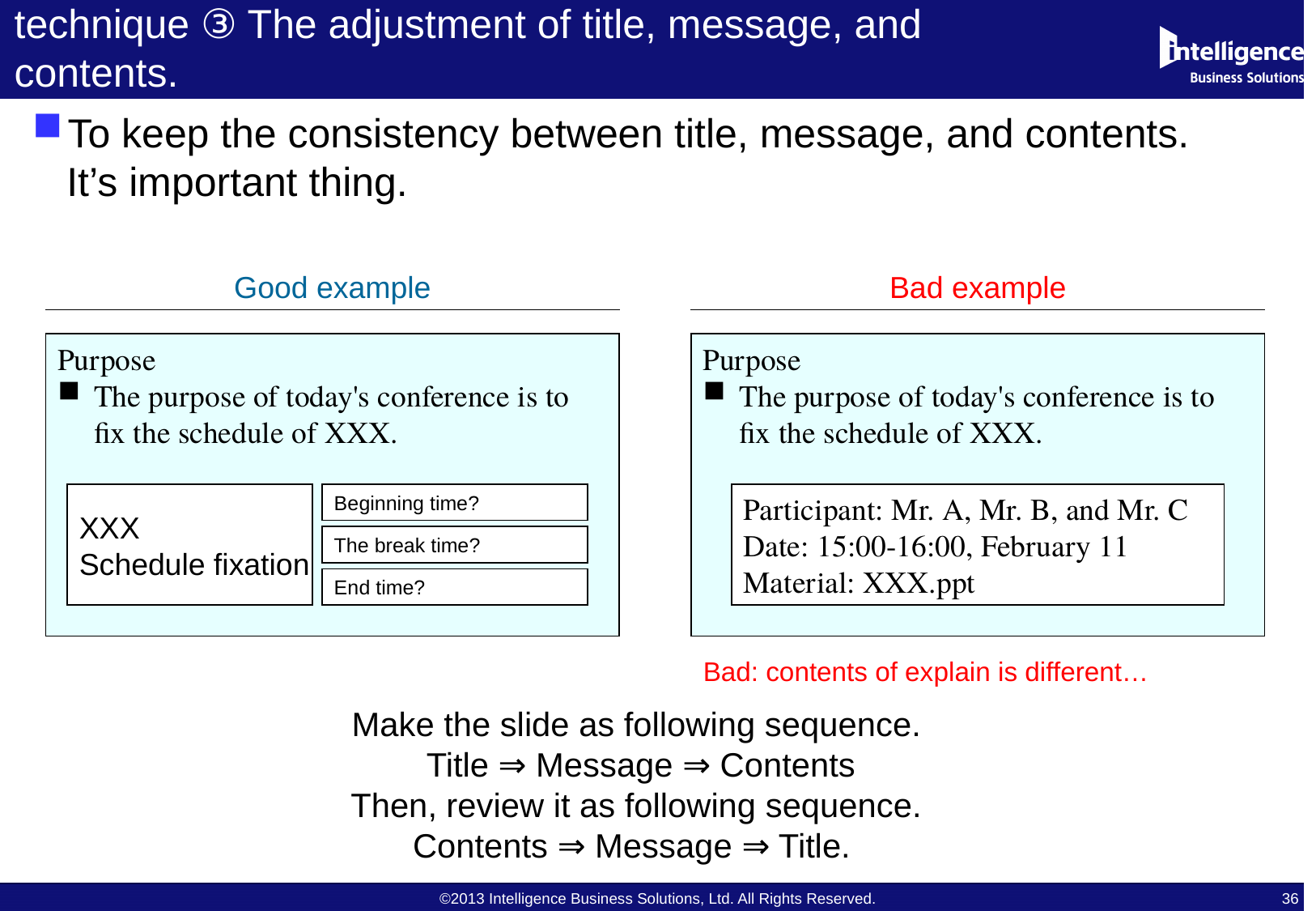

# technique ③ The adjustment of title, message, and contents.
To keep the consistency between title, message, and contents.
   It’s important thing.
Good example

Bad example

Purpose
The purpose of today's conference is to fix the schedule of XXX.

Purpose
The purpose of today's conference is to fix the schedule of XXX.

XXX
Schedule fixation
Beginning time?
Participant: Mr. A, Mr. B, and Mr. C
Date: 15:00-16:00, February 11
Material: XXX.ppt
The break time?
End time?
Bad: contents of explain is different…
Make the slide as following sequence.
 Title ⇒ Message ⇒ Contents
Then, review it as following sequence.
Contents ⇒ Message ⇒ Title.